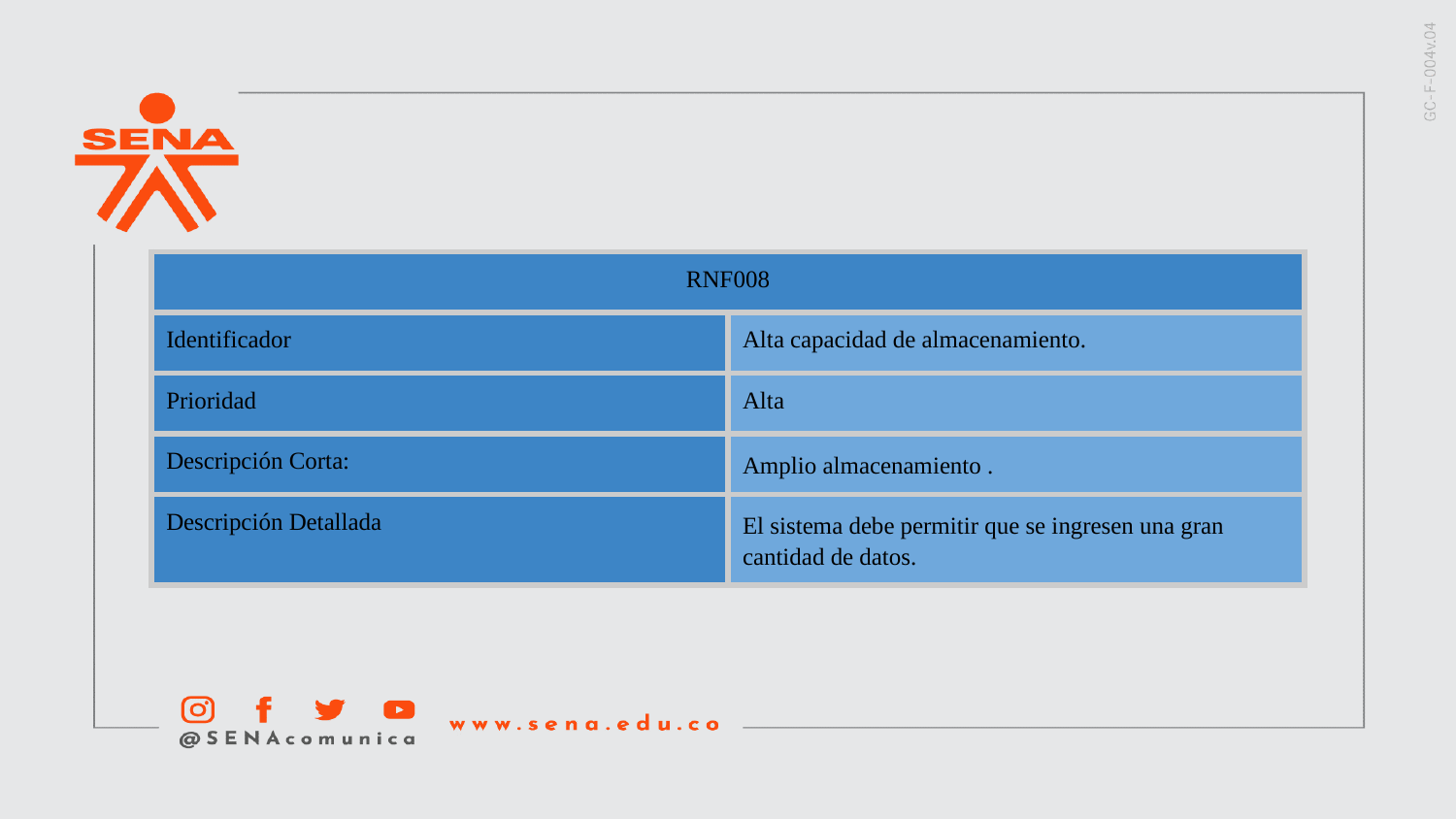

| RNF008 |  |
| --- | --- |
| Identificador | Alta capacidad de almacenamiento. |
| Prioridad | Alta |
| Descripción Corta: | Amplio almacenamiento . |
| Descripción Detallada | El sistema debe permitir que se ingresen una gran cantidad de datos. |